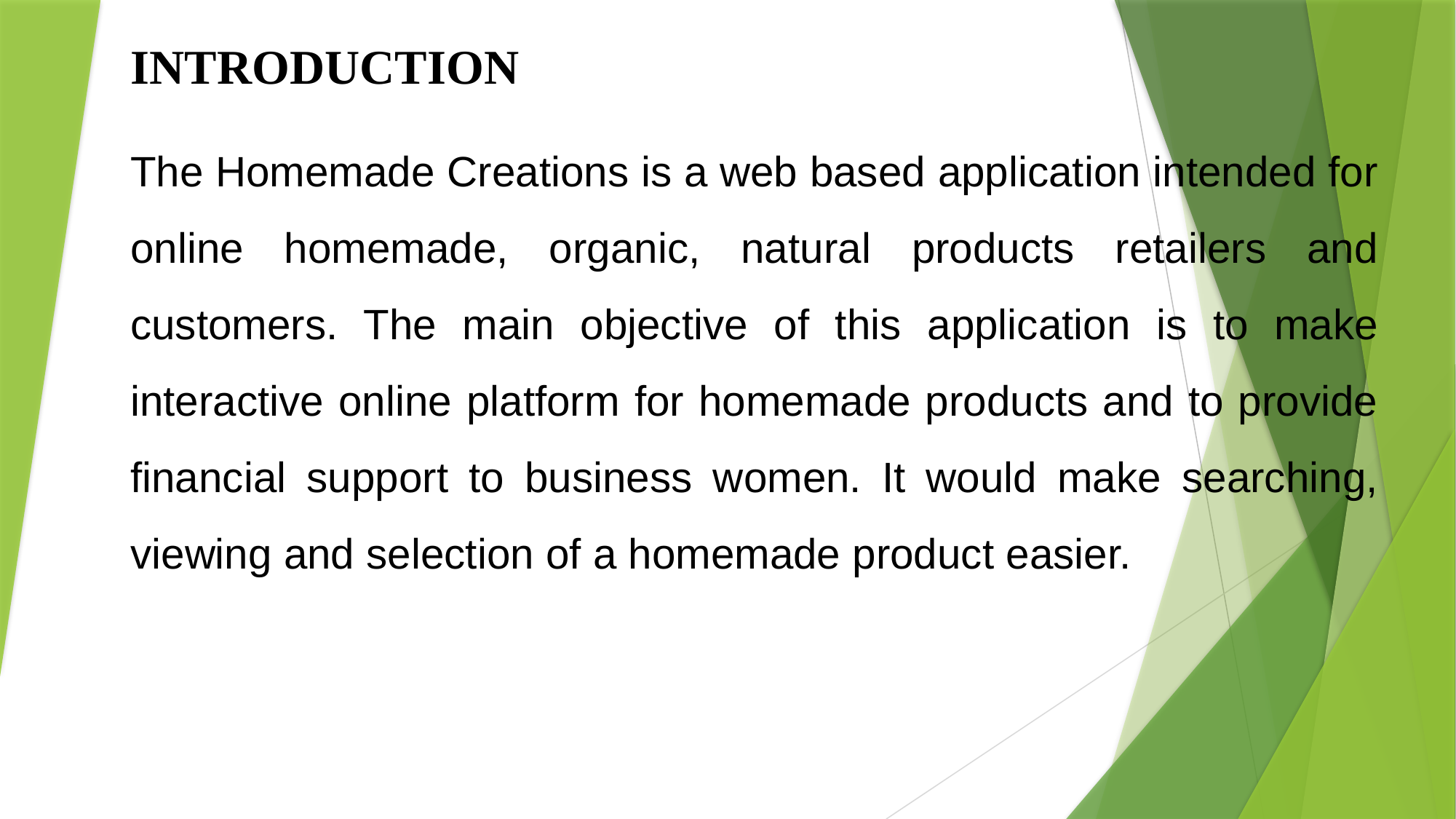

INTRODUCTION
The Homemade Creations is a web based application intended for online homemade, organic, natural products retailers and customers. The main objective of this application is to make interactive online platform for homemade products and to provide financial support to business women. It would make searching, viewing and selection of a homemade product easier.